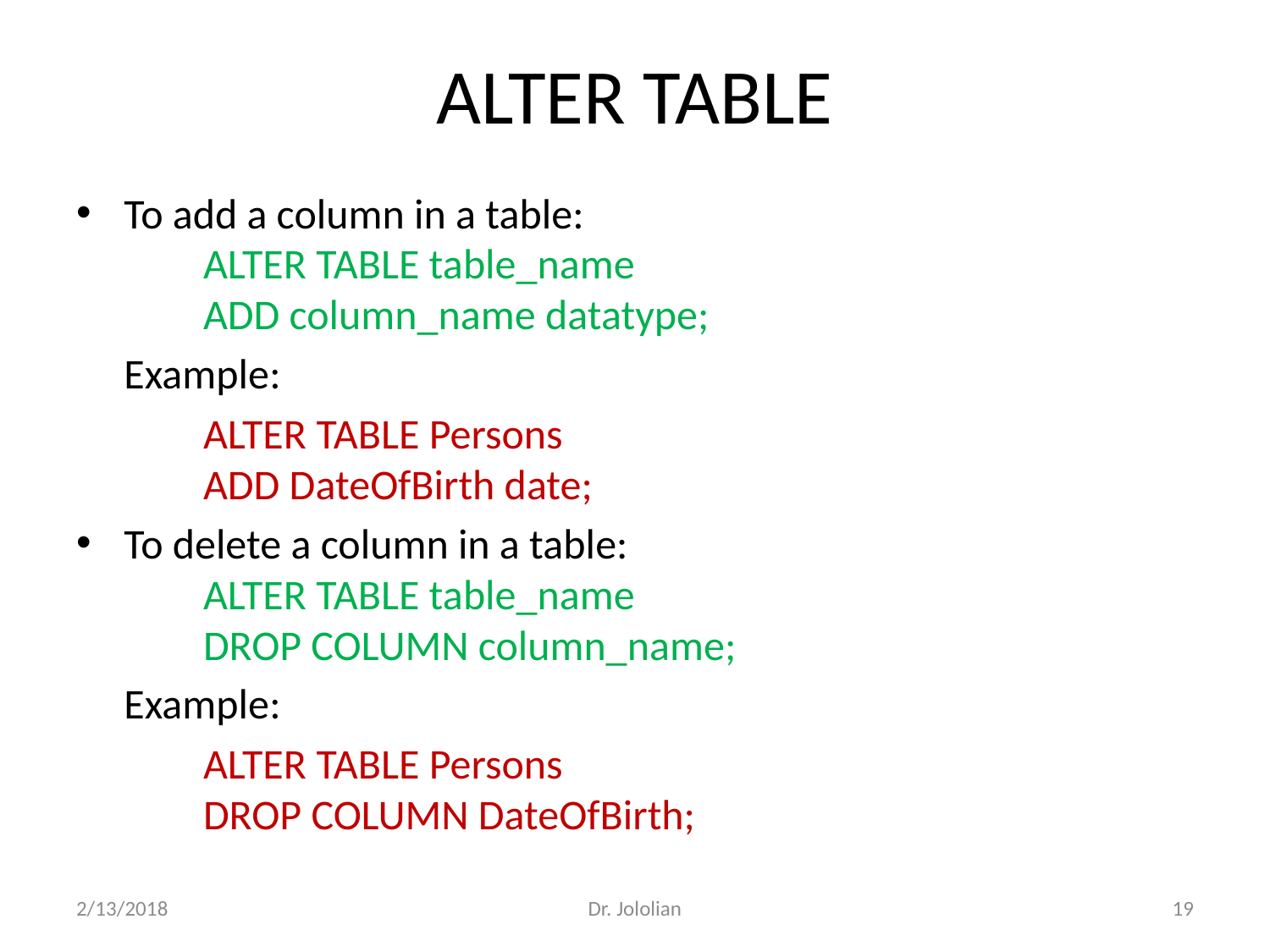

# ALTER TABLE
To add a column in a table:
	ALTER TABLE table_name
	ADD column_name datatype;
     Example:
	ALTER TABLE Persons
	ADD DateOfBirth date;
To delete a column in a table:
	ALTER TABLE table_name
	DROP COLUMN column_name;
     Example:
	ALTER TABLE Persons
	DROP COLUMN DateOfBirth;
2/13/2018
Dr. Jololian
19